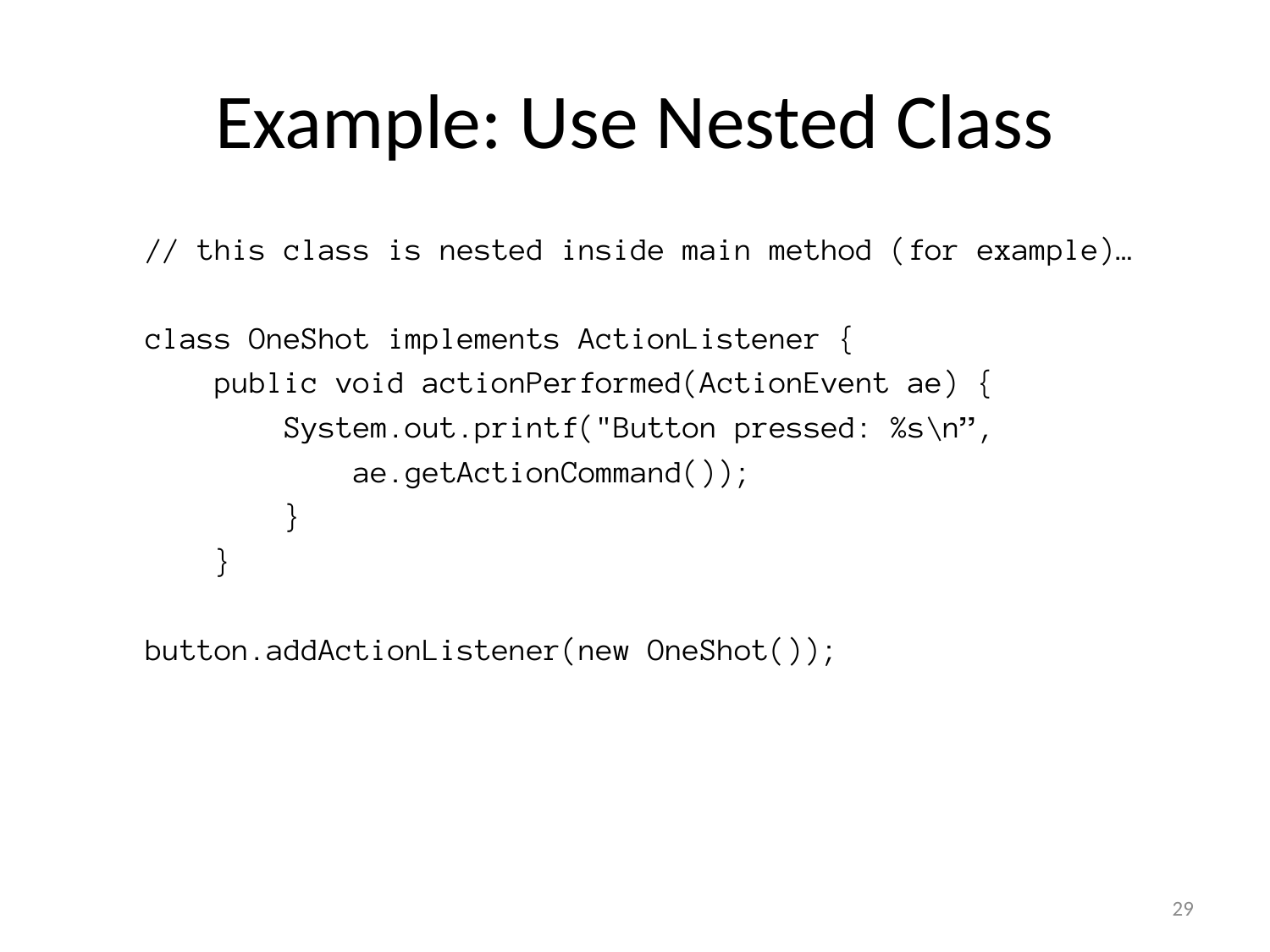

# Example: Use Nested Class
    // this class is nested inside main method (for example)…

    class OneShot implements ActionListener {
        public void actionPerformed(ActionEvent ae) {
            System.out.printf("Button pressed: %s\n”,
                ae.getActionCommand());
            }
        }

    button.addActionListener(new OneShot());
29